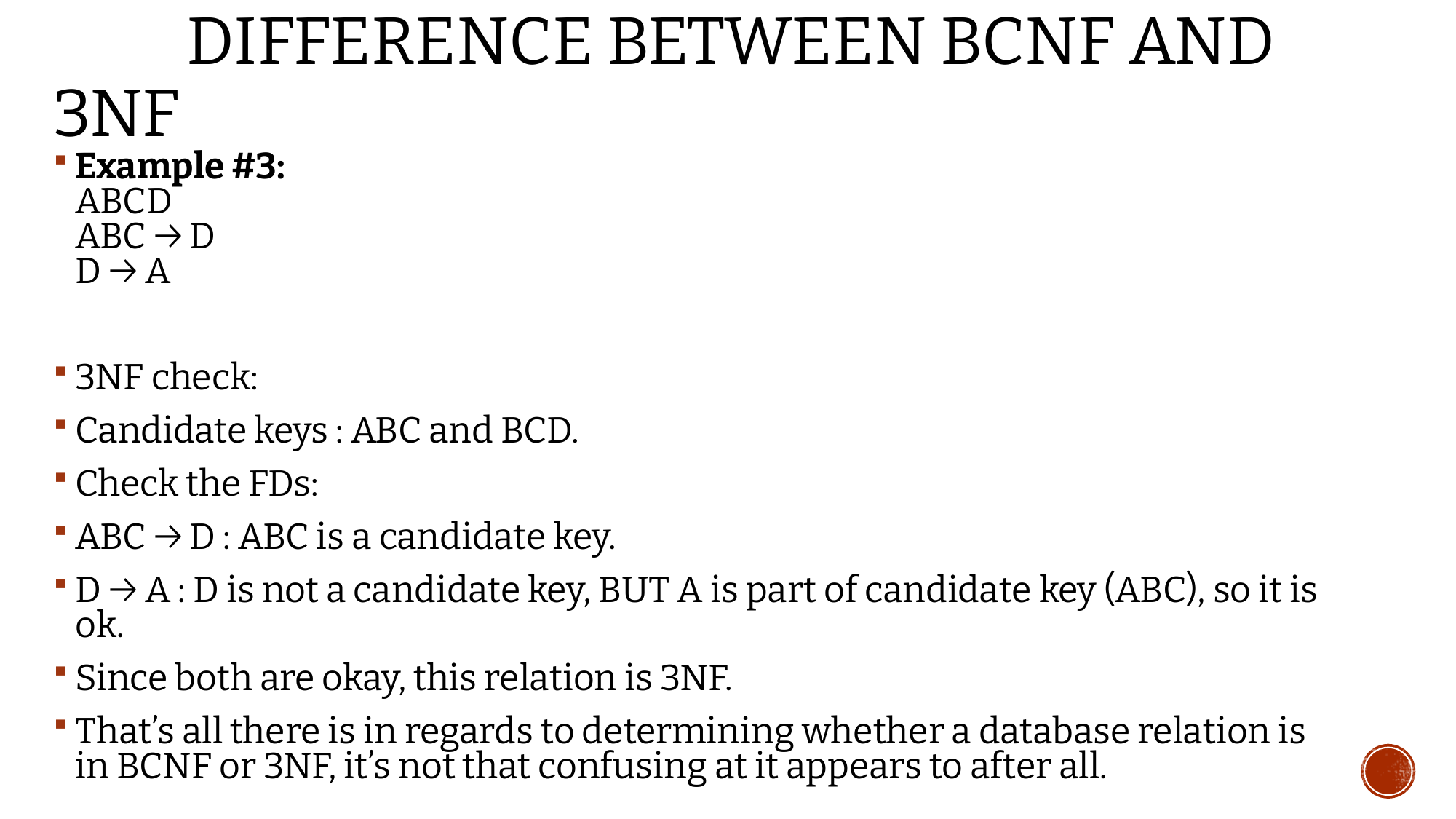

# Difference between BCNF and 3NF
Example #3:
ABCD
ABC → D
D → A

3NF check:
Candidate keys : ABC and BCD.
Check the FDs:
ABC → D : ABC is a candidate key.
D → A : D is not a candidate key, BUT A is part of candidate key (ABC), so it is ok.
Since both are okay, this relation is 3NF.
That’s all there is in regards to determining whether a database relation is in BCNF or 3NF, it’s not that confusing at it appears to after all.